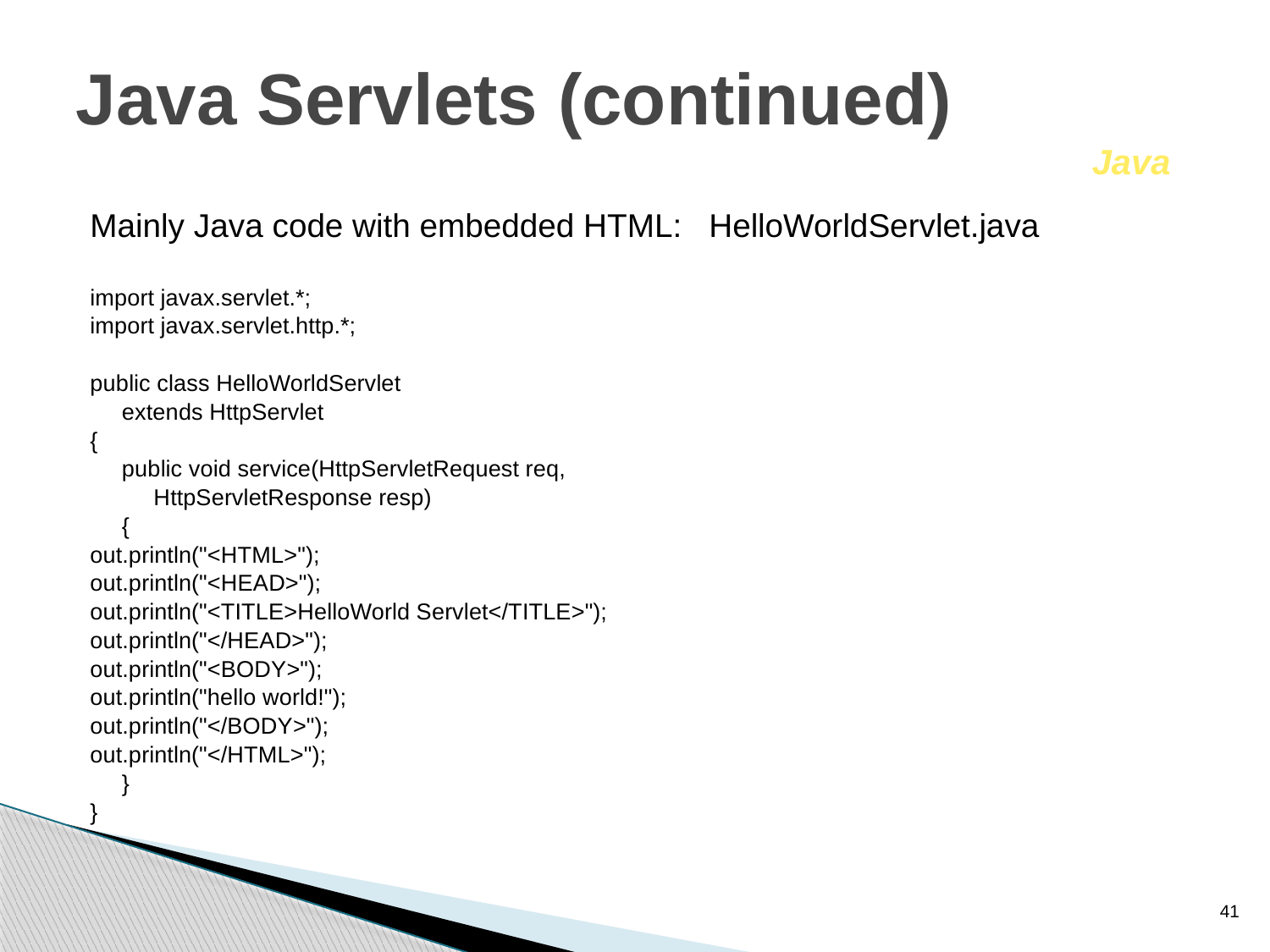

# Java Servlets (continued) Java
Mainly Java code with embedded HTML:   HelloWorldServlet.java

import javax.servlet.*;
import javax.servlet.http.*;

public class HelloWorldServlet
     extends HttpServlet
{
     public void service(HttpServletRequest req,
          HttpServletResponse resp)
     {
out.println("<HTML>");
out.println("<HEAD>");
out.println("<TITLE>HelloWorld Servlet</TITLE>");
out.println("</HEAD>");
out.println("<BODY>");
out.println("hello world!");
out.println("</BODY>");
out.println("</HTML>");
     }
}

41